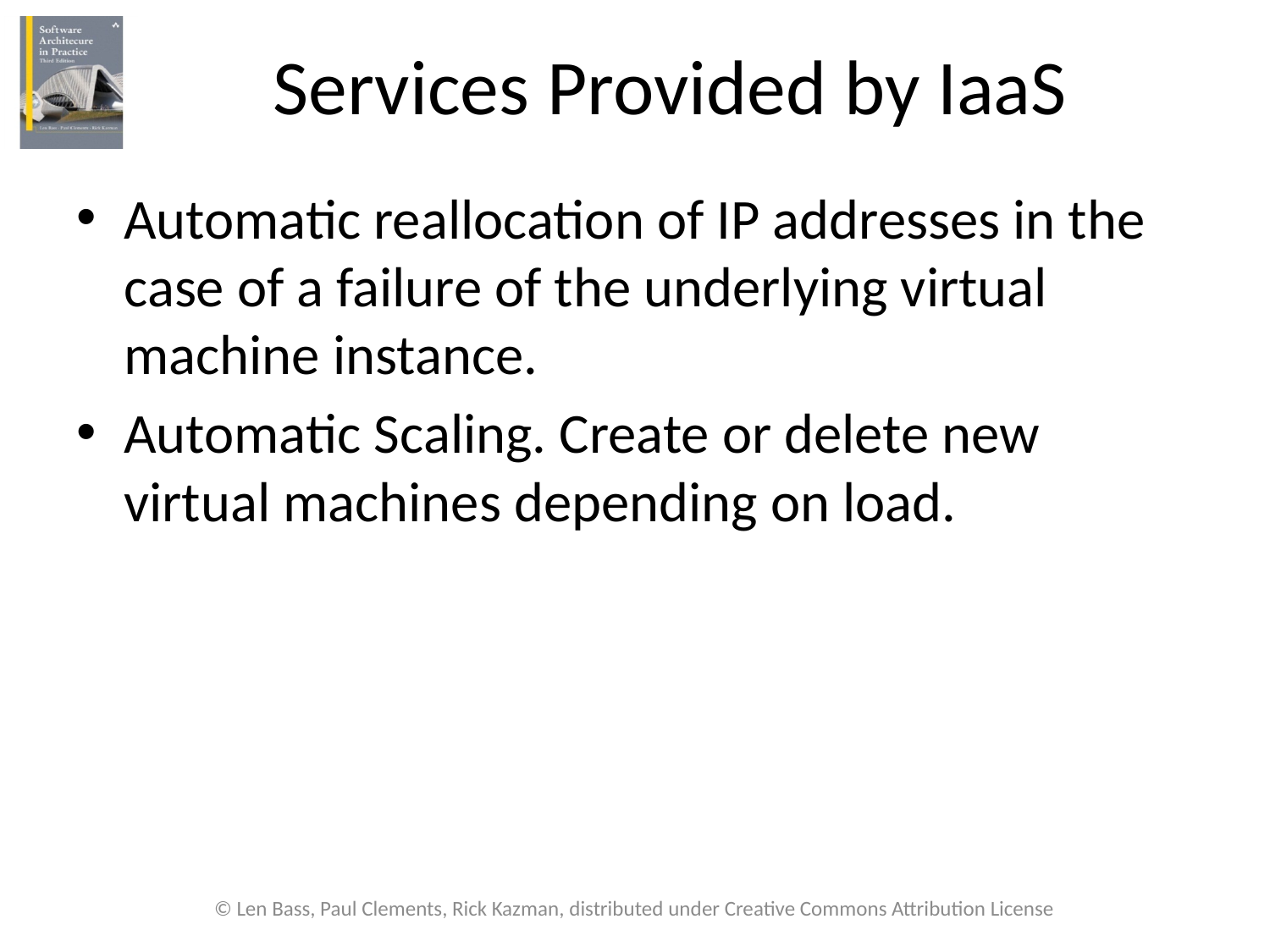

# Services Provided by IaaS
Automatic reallocation of IP addresses in the case of a failure of the underlying virtual machine instance.
Automatic Scaling. Create or delete new virtual machines depending on load.
© Len Bass, Paul Clements, Rick Kazman, distributed under Creative Commons Attribution License